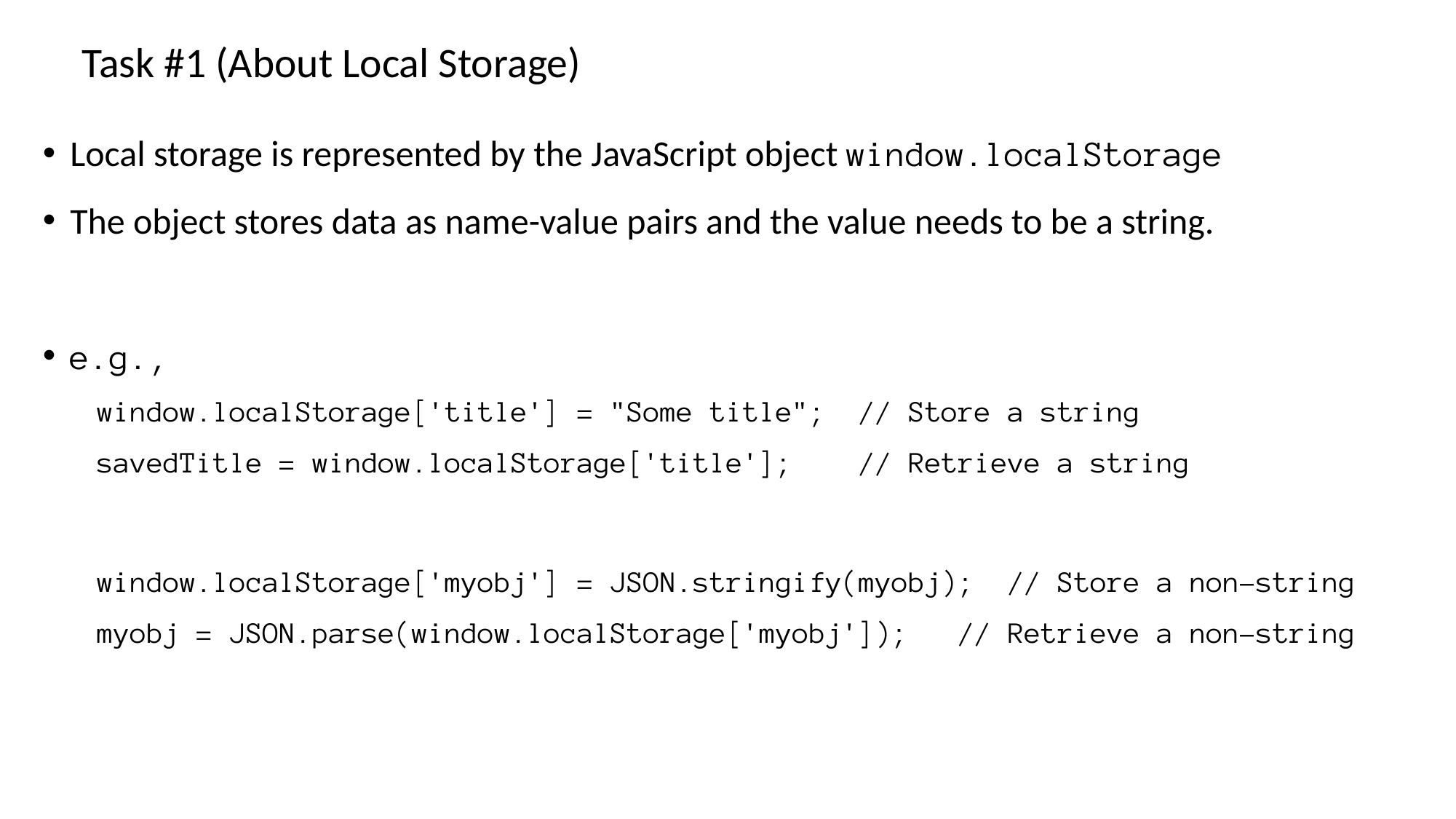

# Task #1 (About Local Storage)
Local storage is represented by the JavaScript object window.localStorage
The object stores data as name-value pairs and the value needs to be a string.

e.g.,
window.localStorage['title'] = "Some title";  // Store a string
savedTitle = window.localStorage['title'];    // Retrieve a string

window.localStorage['myobj'] = JSON.stringify(myobj);  // Store a non-string
myobj = JSON.parse(window.localStorage['myobj']);   // Retrieve a non-string